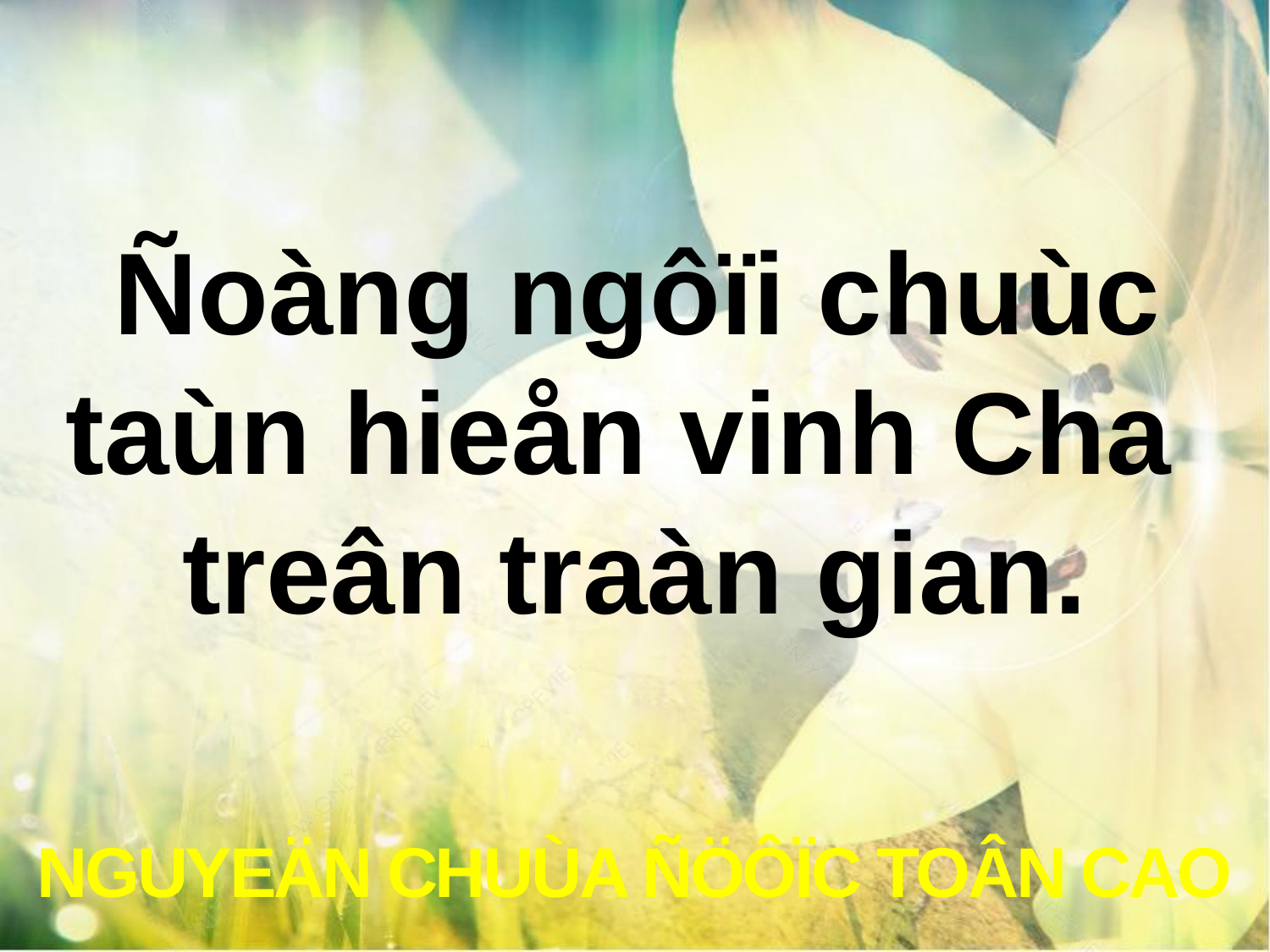

Ñoàng ngôïi chuùc
taùn hieån vinh Cha
treân traàn gian.
NGUYEÄN CHUÙA ÑÖÔÏC TOÂN CAO